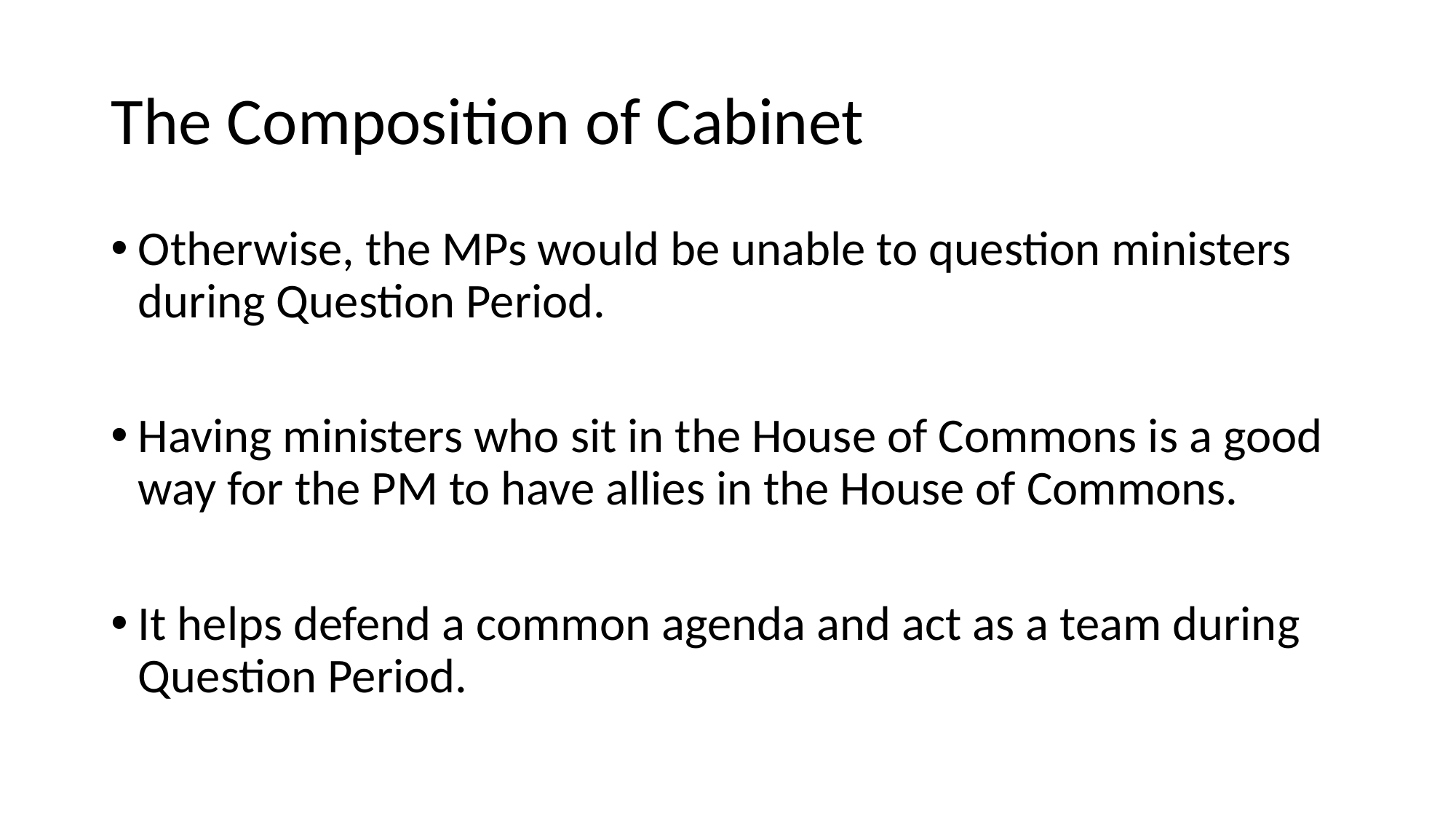

# The Composition of Cabinet
Otherwise, the MPs would be unable to question ministers during Question Period.

Having ministers who sit in the House of Commons is a good way for the PM to have allies in the House of Commons.

It helps defend a common agenda and act as a team during Question Period.